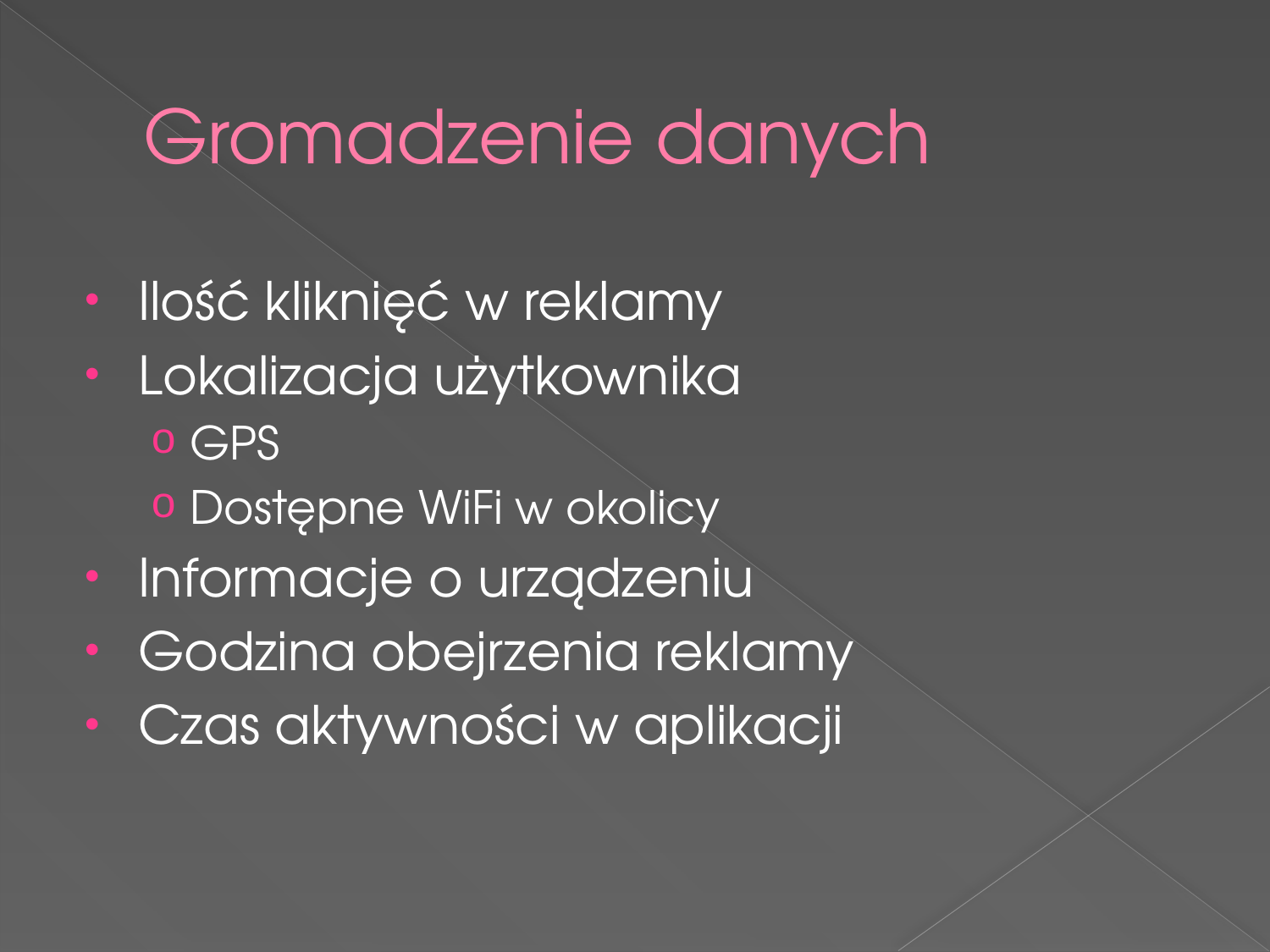

# Gromadzenie danych
Ilość kliknięć w reklamy
Lokalizacja użytkownika
GPS
Dostępne WiFi w okolicy
Informacje o urządzeniu
Godzina obejrzenia reklamy
Czas aktywności w aplikacji